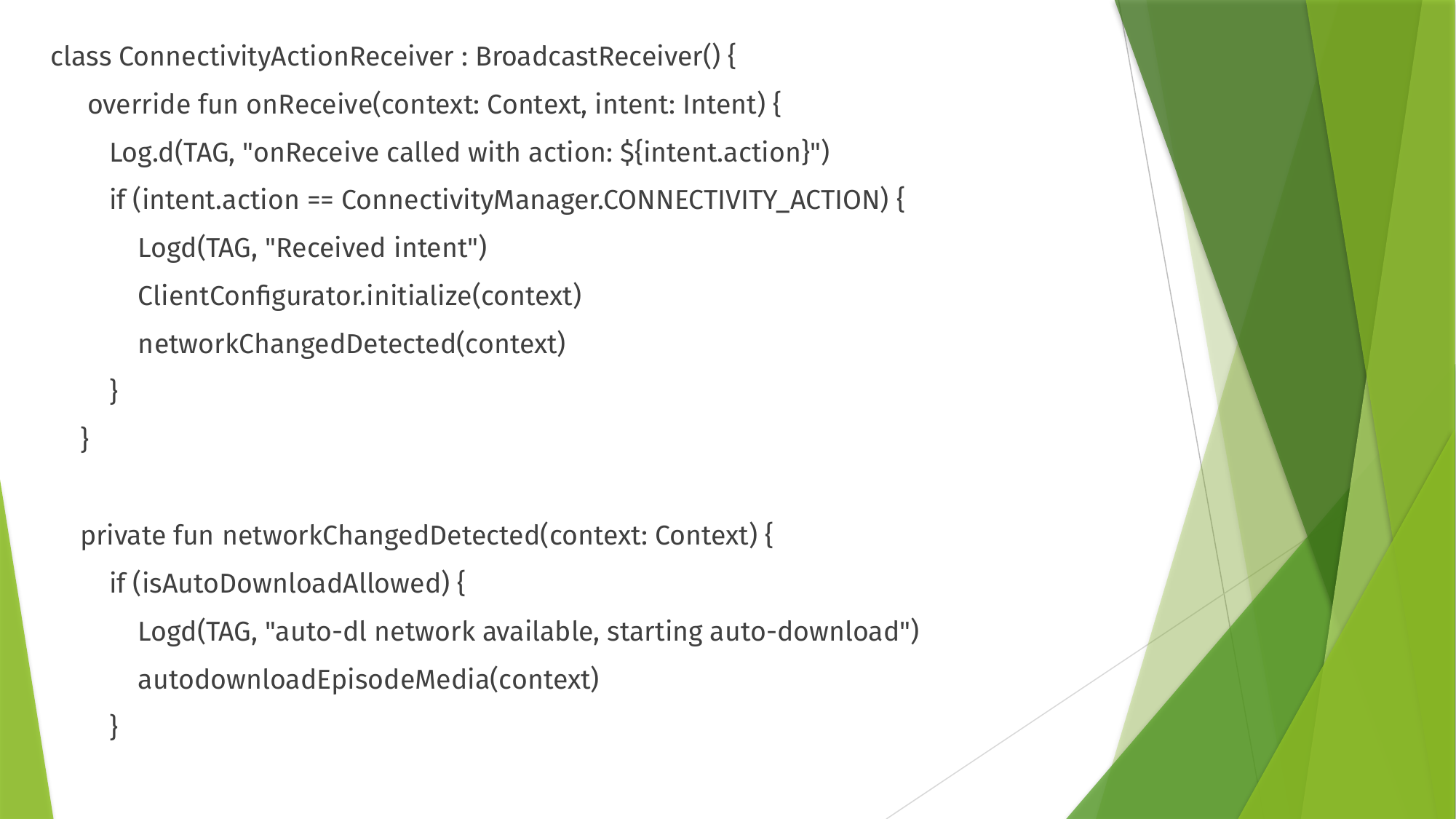

class ConnectivityActionReceiver : BroadcastReceiver() {
     override fun onReceive(context: Context, intent: Intent) {
        Log.d(TAG, "onReceive called with action: ${intent.action}")
        if (intent.action == ConnectivityManager.CONNECTIVITY_ACTION) {
            Logd(TAG, "Received intent")
            ClientConfigurator.initialize(context)
            networkChangedDetected(context)
        }
    }

    private fun networkChangedDetected(context: Context) {
        if (isAutoDownloadAllowed) {
            Logd(TAG, "auto-dl network available, starting auto-download")
            autodownloadEpisodeMedia(context)
        }